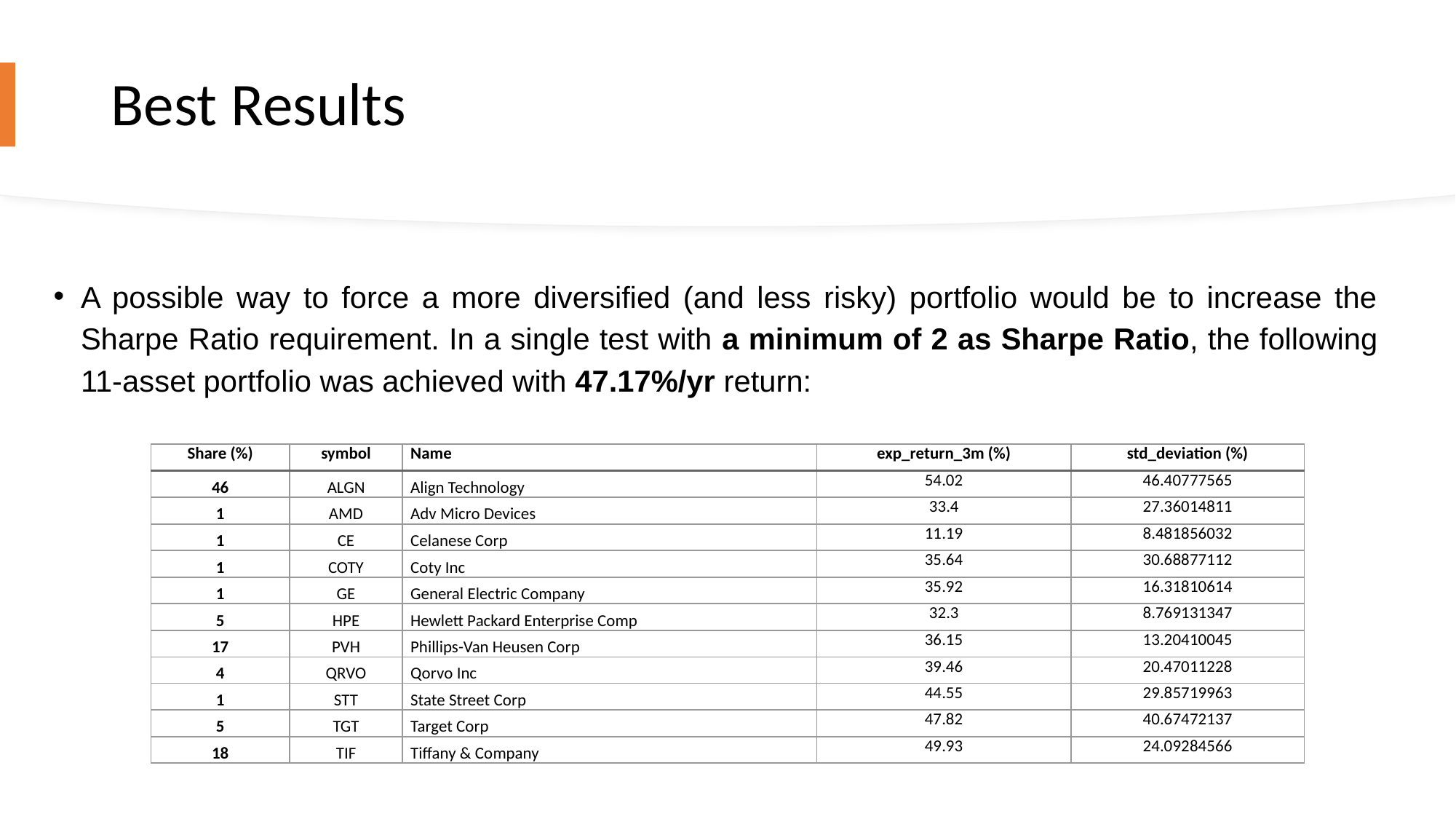

# Best Results

A possible way to force a more diversified (and less risky) portfolio would be to increase the Sharpe Ratio requirement. In a single test with a minimum of 2 as Sharpe Ratio, the following 11-asset portfolio was achieved with 47.17%/yr return:
| Share (%) | symbol | Name | exp\_return\_3m (%) | std\_deviation (%) |
| --- | --- | --- | --- | --- |
| 46 | ALGN | Align Technology | 54.02 | 46.40777565 |
| 1 | AMD | Adv Micro Devices | 33.4 | 27.36014811 |
| 1 | CE | Celanese Corp | 11.19 | 8.481856032 |
| 1 | COTY | Coty Inc | 35.64 | 30.68877112 |
| 1 | GE | General Electric Company | 35.92 | 16.31810614 |
| 5 | HPE | Hewlett Packard Enterprise Comp | 32.3 | 8.769131347 |
| 17 | PVH | Phillips-Van Heusen Corp | 36.15 | 13.20410045 |
| 4 | QRVO | Qorvo Inc | 39.46 | 20.47011228 |
| 1 | STT | State Street Corp | 44.55 | 29.85719963 |
| 5 | TGT | Target Corp | 47.82 | 40.67472137 |
| 18 | TIF | Tiffany & Company | 49.93 | 24.09284566 |